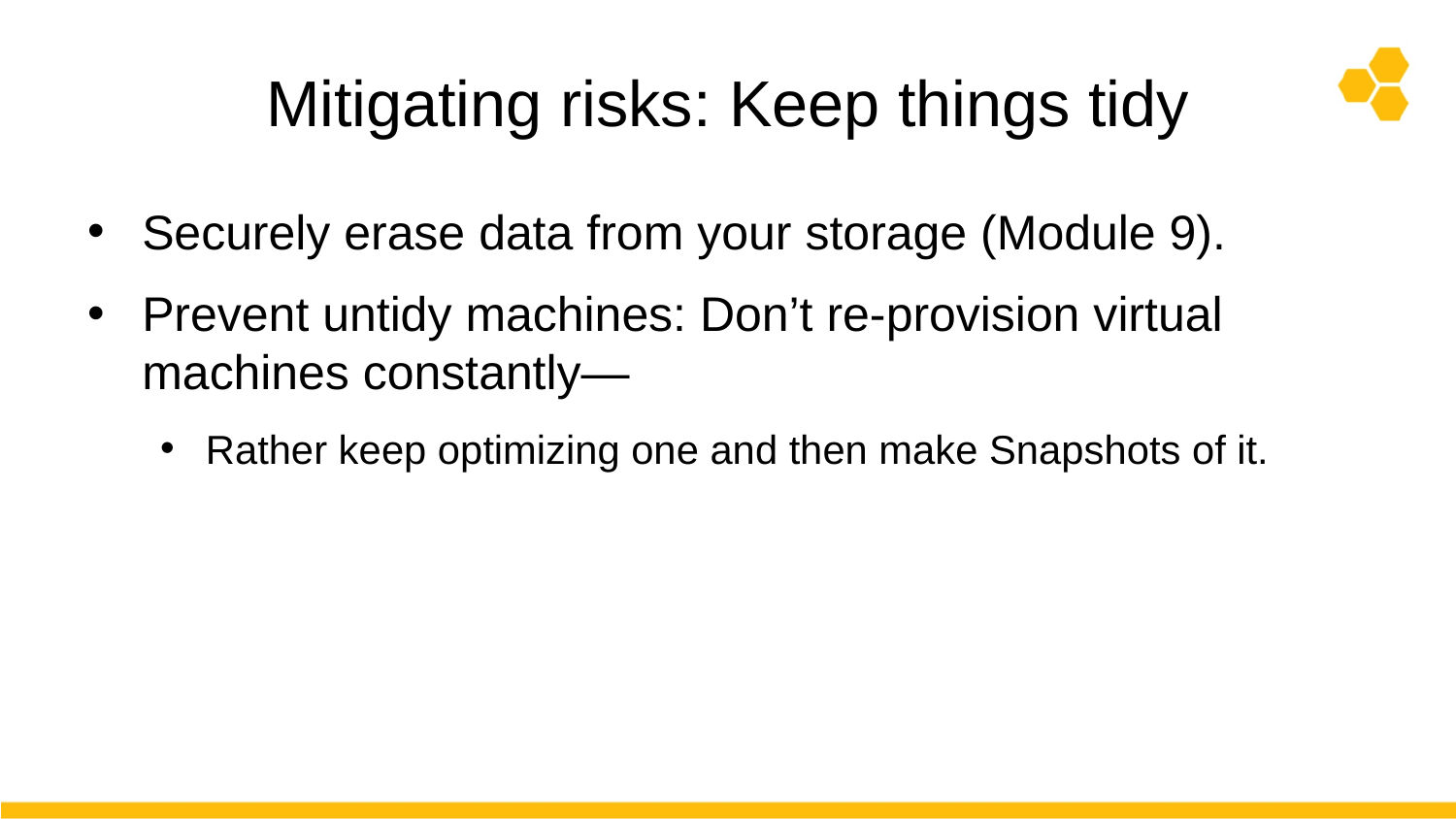

# Mitigating risks: Keep things tidy
Securely erase data from your storage (Module 9).
Prevent untidy machines: Don’t re-provision virtual machines constantly—
Rather keep optimizing one and then make Snapshots of it.